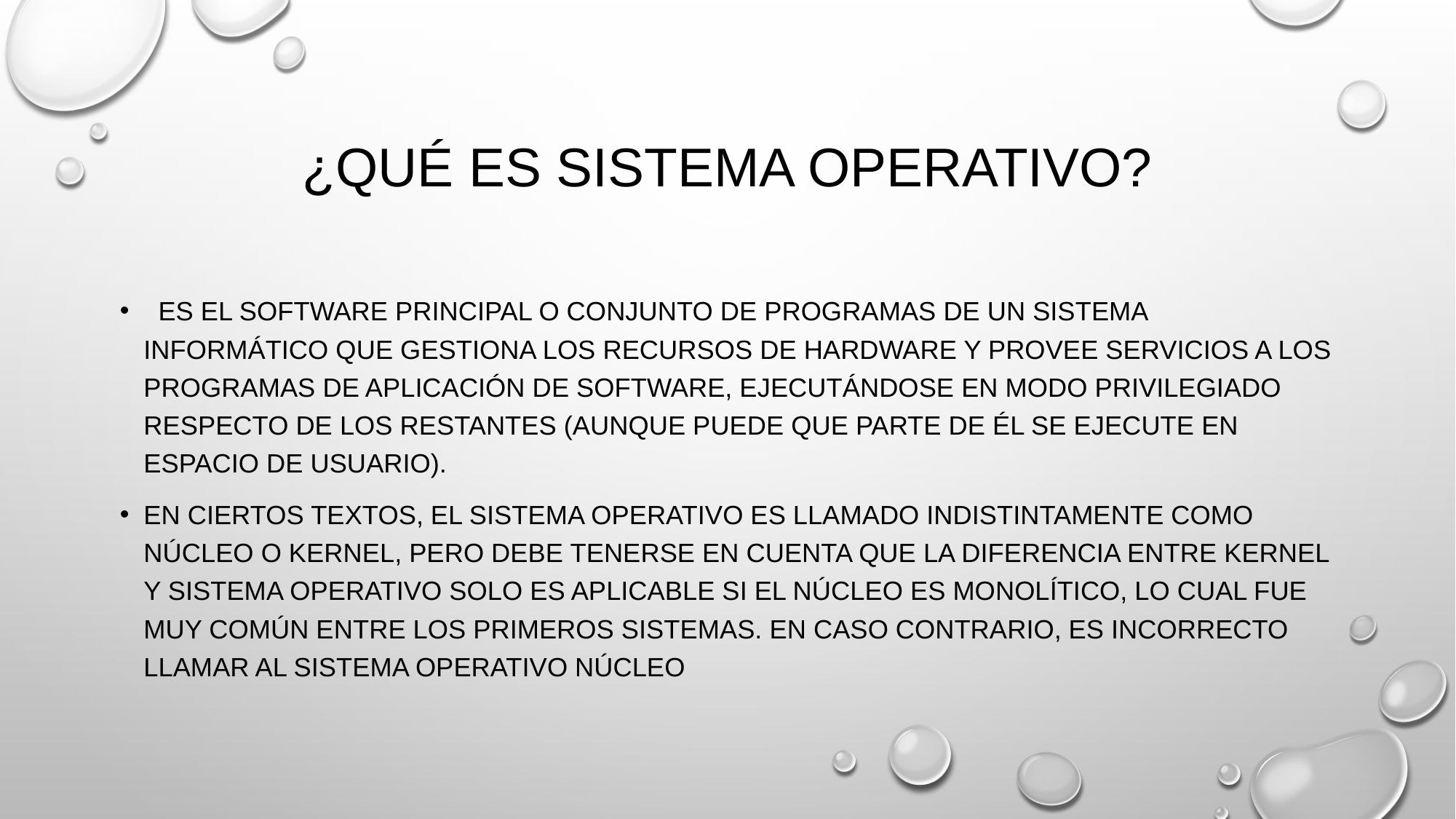

# ¿Qué es sistema operativo?
  Es el software principal o conjunto de programas de un sistema informático que gestiona los recursos de hardware y provee servicios a los programas de aplicación de software, ejecutándose en modo privilegiado respecto de los restantes (aunque puede que parte de él se ejecute en espacio de usuario).
En ciertos textos, el sistema operativo es llamado indistintamente como núcleo o kernel, pero debe tenerse en cuenta que la diferencia entre kernel y sistema operativo solo es aplicable si el núcleo es monolítico, lo cual fue muy común entre los primeros sistemas. En caso contrario, es incorrecto llamar al sistema operativo núcleo